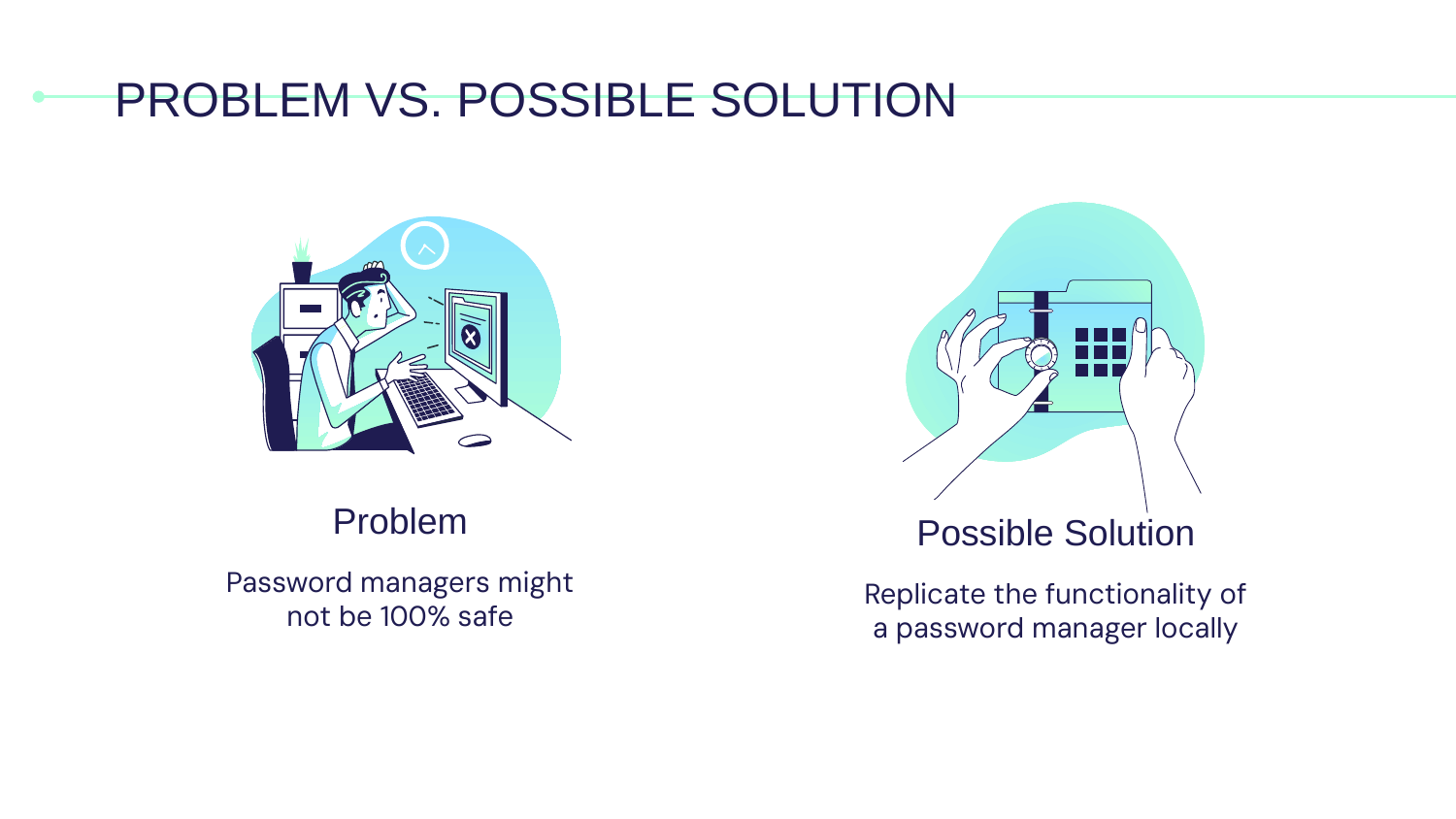

# PROBLEM VS. POSSIBLE SOLUTION

Problem
Possible Solution
Password managers might not be 100% safe
Replicate the functionality of a password manager locally